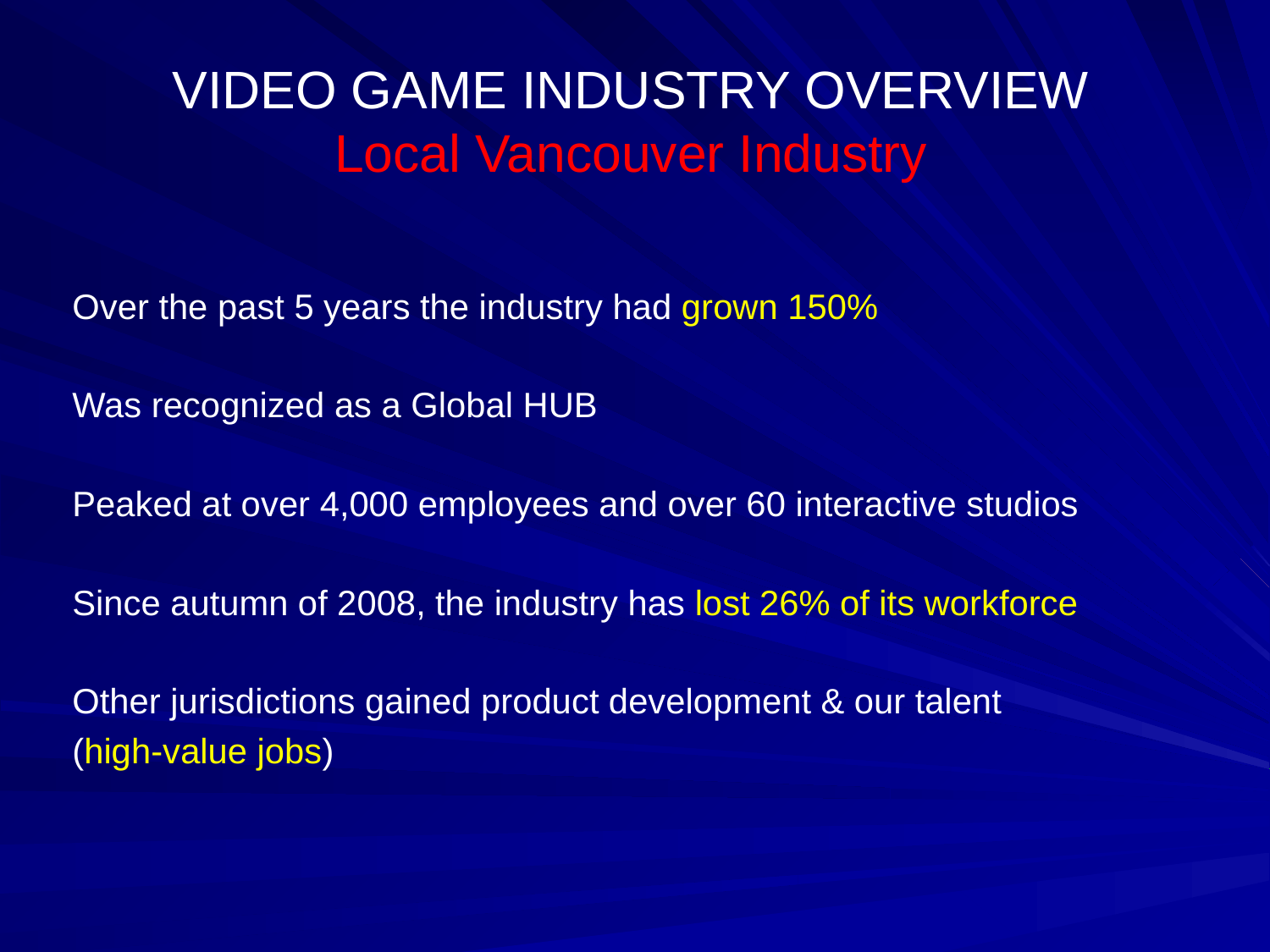

# VIDEO GAME INDUSTRY OVERVIEW Local Vancouver Industry

Over the past 5 years the industry had grown 150%

Was recognized as a Global HUB

Peaked at over 4,000 employees and over 60 interactive studios

Since autumn of 2008, the industry has lost 26% of its workforce

Other jurisdictions gained product development & our talent
(high-value jobs)